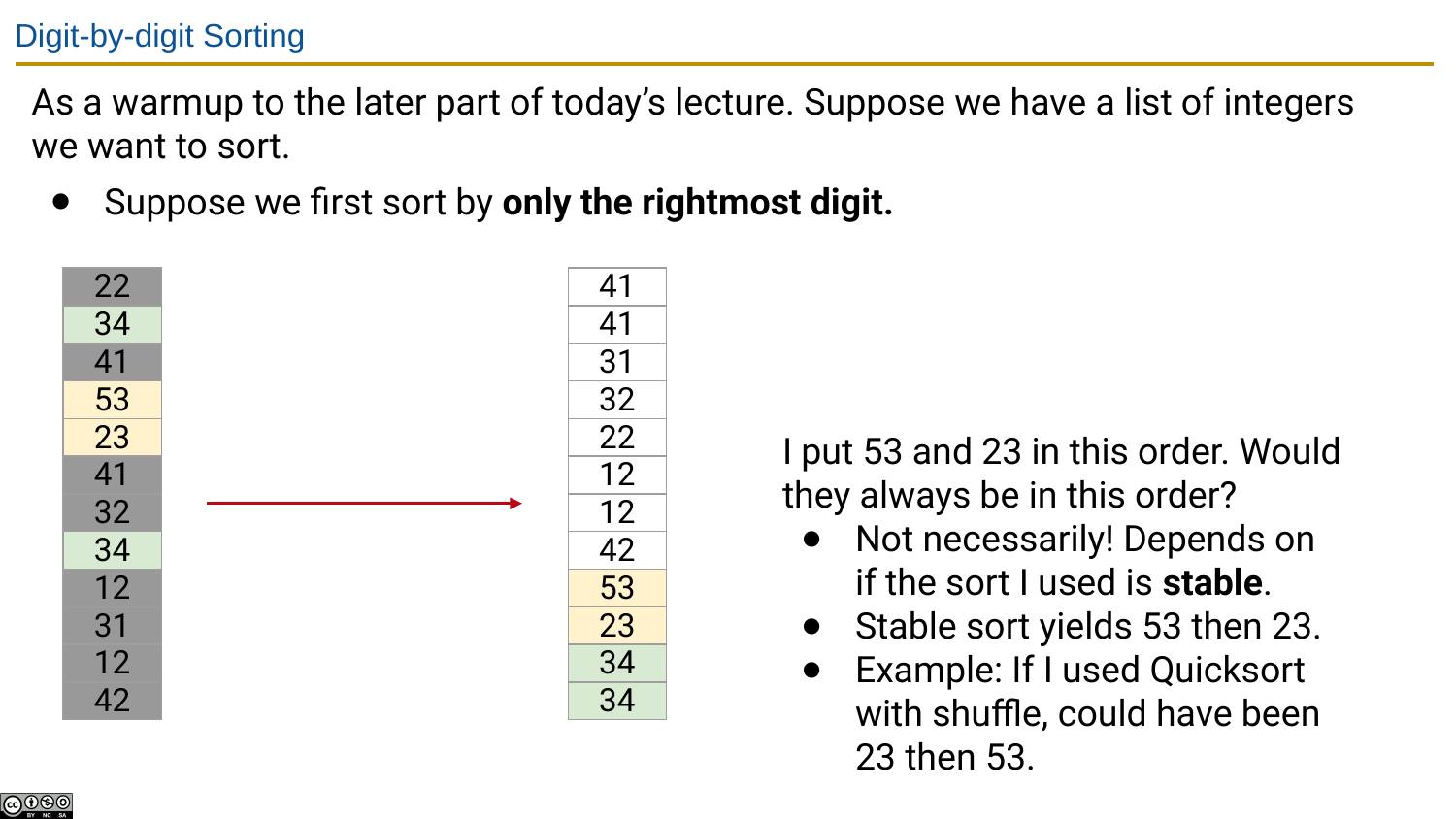

# Digit-by-digit Sorting
As a warmup to the later part of today’s lecture. Suppose we have a list of integers we want to sort.
Suppose we first sort by only the rightmost digit.
| 22 |
| --- |
| 34 |
| 41 |
| 53 |
| 23 |
| 41 |
| 32 |
| 34 |
| 12 |
| 31 |
| 12 |
| 42 |
| 41 |
| --- |
| 41 |
| 31 |
| 32 |
| 22 |
| 12 |
| 12 |
| 42 |
| 53 |
| 23 |
| 34 |
| 34 |
I put 53 and 23 in this order. Would they always be in this order?
Not necessarily! Depends on if the sort I used is stable.
Stable sort yields 53 then 23.
Example: If I used Quicksort with shuffle, could have been 23 then 53.